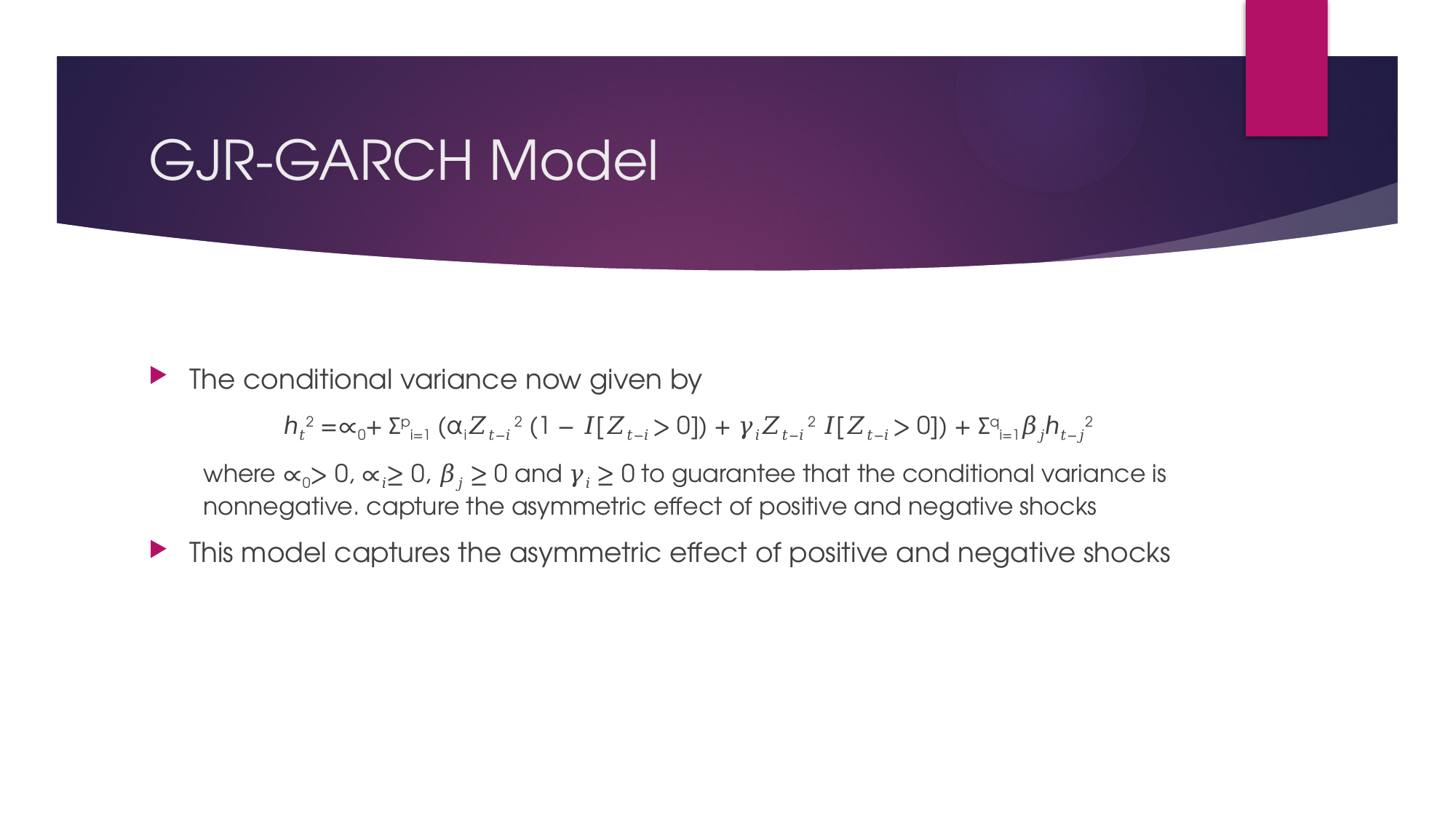

# GJR-GARCH Model
The conditional variance now given by
ℎ𝑡2 =∝0+ Σpi=1 (αi𝑍𝑡−𝑖 2 (1 − 𝐼[𝑍𝑡−𝑖 > 0]) + 𝛾𝑖𝑍𝑡−𝑖 2 𝐼[𝑍𝑡−𝑖 > 0]) + Σqi=1𝛽𝑗ℎ𝑡−𝑗2
where ∝0> 0, ∝𝑖≥ 0, 𝛽𝑗 ≥ 0 and 𝛾𝑖 ≥ 0 to guarantee that the conditional variance is nonnegative. capture the asymmetric effect of positive and negative shocks
This model captures the asymmetric effect of positive and negative shocks